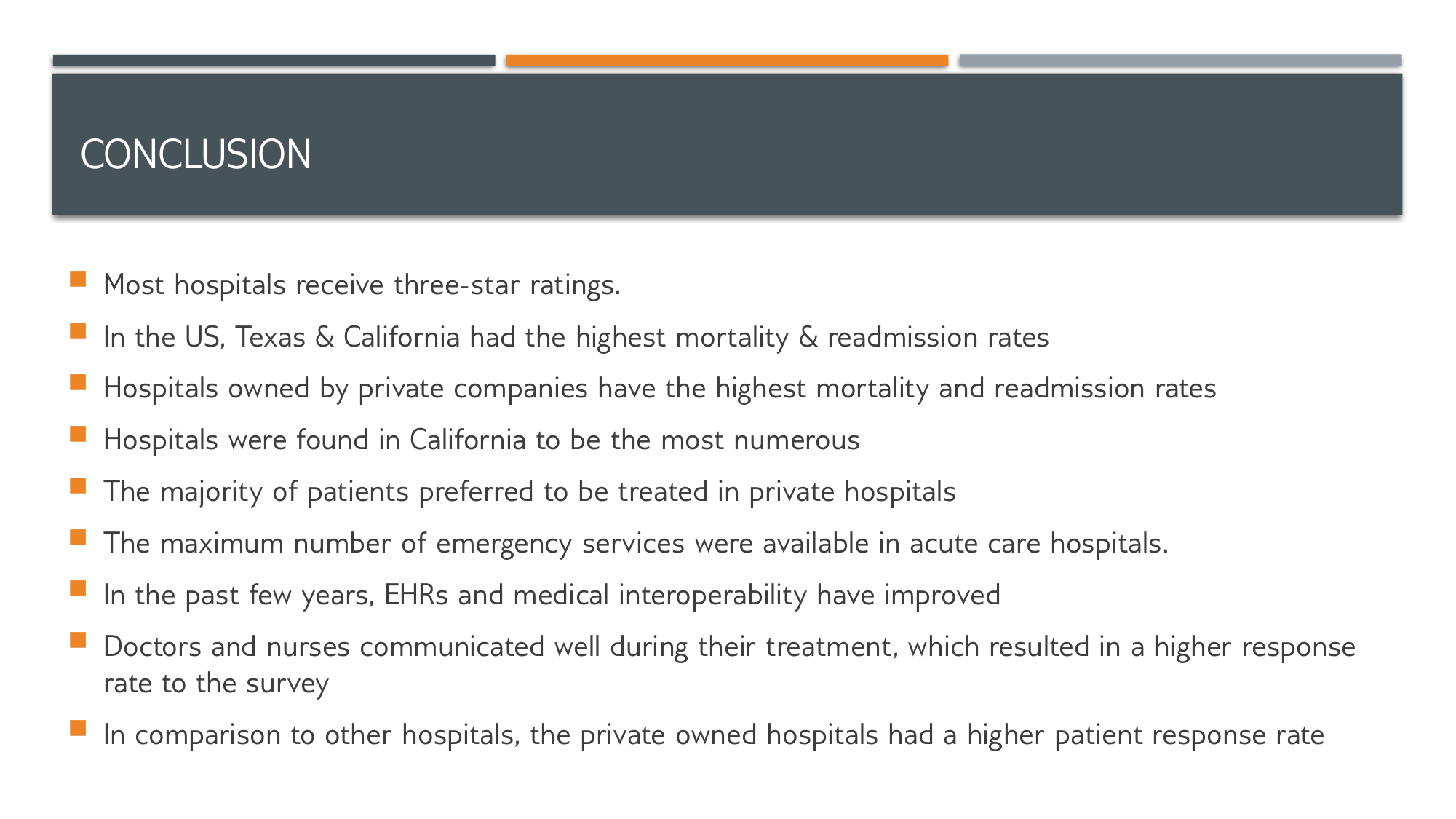

# Conclusion
Most hospitals receive three-star ratings.
In the US, Texas & California had the highest mortality & readmission rates
Hospitals owned by private companies have the highest mortality and readmission rates
Hospitals were found in California to be the most numerous
The majority of patients preferred to be treated in private hospitals
The maximum number of emergency services were available in acute care hospitals.
In the past few years, EHRs and medical interoperability have improved
Doctors and nurses communicated well during their treatment, which resulted in a higher response rate to the survey
In comparison to other hospitals, the private owned hospitals had a higher patient response rate